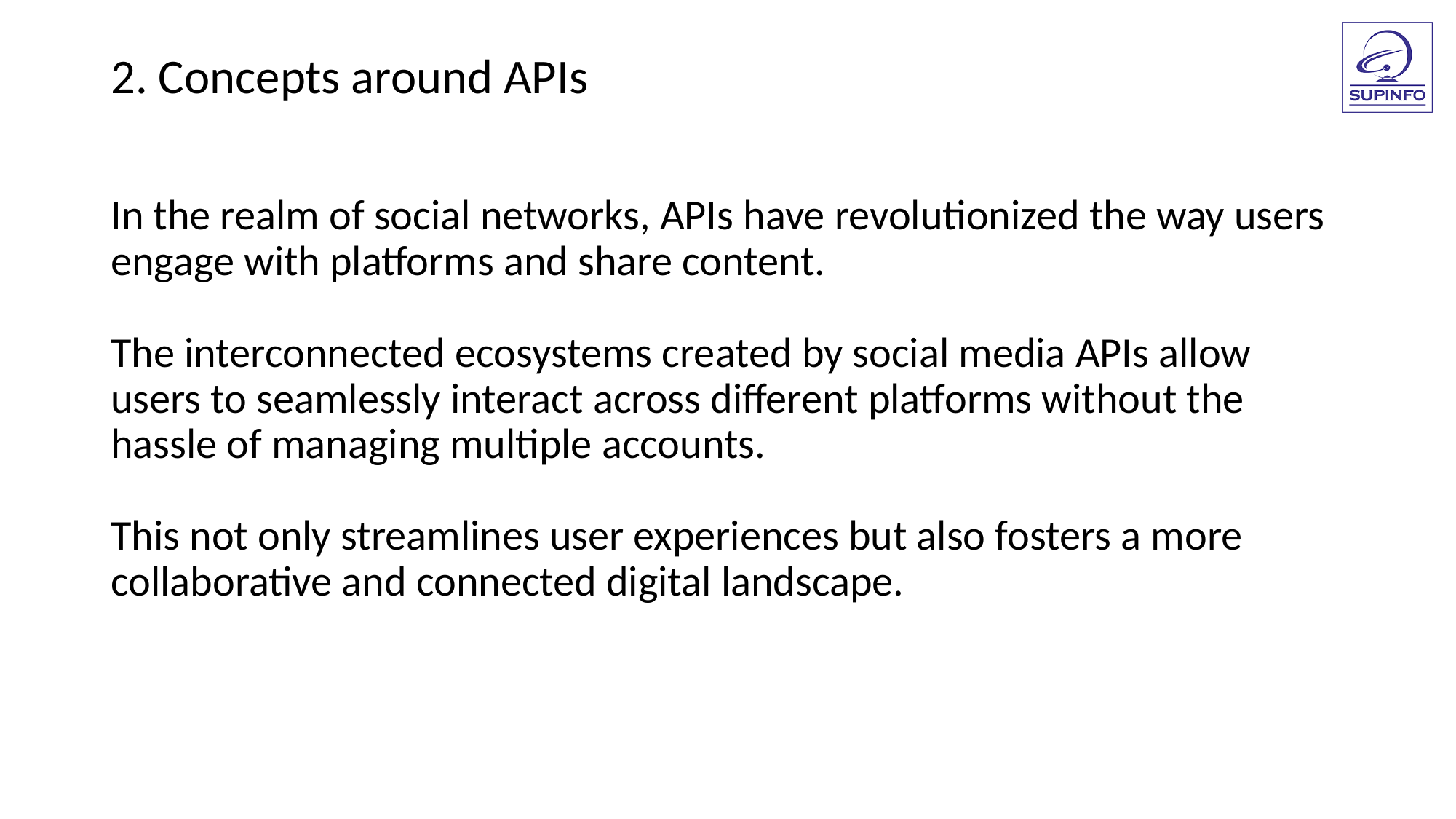

2. Concepts around APIs

In the realm of social networks, APIs have revolutionized the way users engage with platforms and share content.

The interconnected ecosystems created by social media APIs allow users to seamlessly interact across different platforms without the hassle of managing multiple accounts.

This not only streamlines user experiences but also fosters a more collaborative and connected digital landscape.